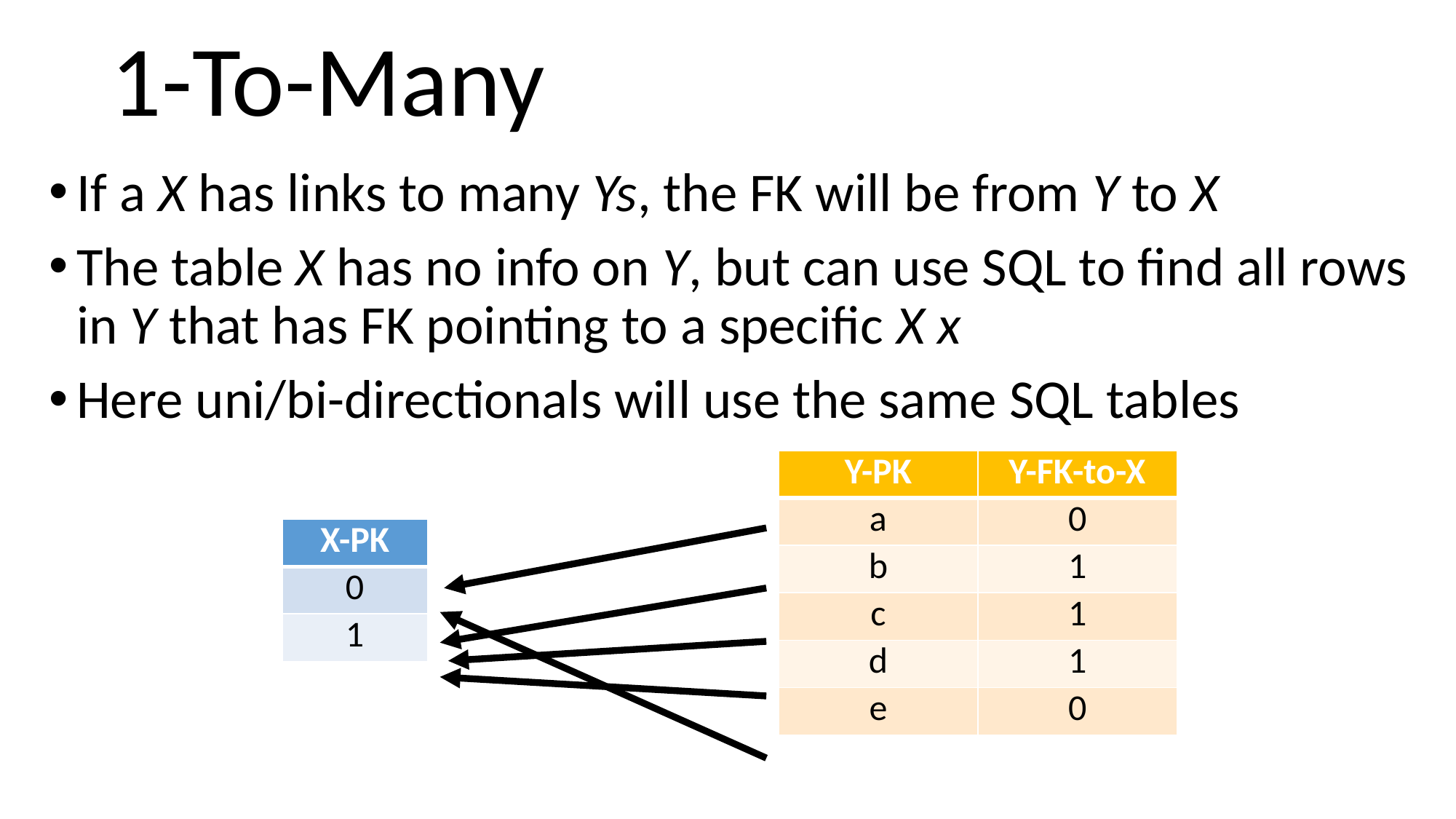

# 1-To-Many
If a X has links to many Ys, the FK will be from Y to X
The table X has no info on Y, but can use SQL to find all rows in Y that has FK pointing to a specific X x
Here uni/bi-directionals will use the same SQL tables

| Y-PK | Y-FK-to-X |
| --- | --- |
| a | 0 |
| b | 1 |
| c | 1 |
| d | 1 |
| e | 0 |
| X-PK |
| --- |
| 0 |
| 1 |